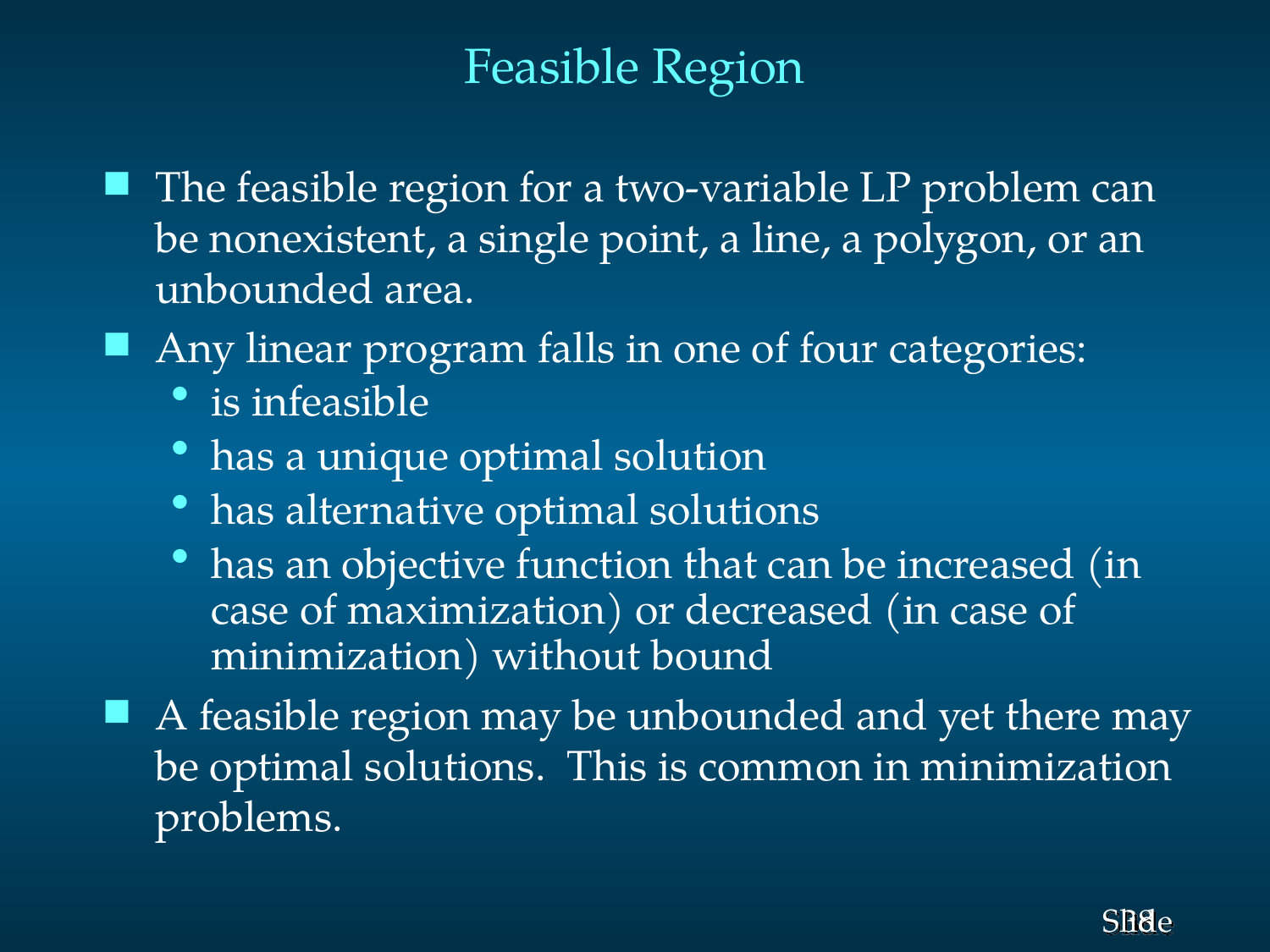

# Feasible Region
The feasible region for a two-variable LP problem can be nonexistent, a single point, a line, a polygon, or an unbounded area.
Any linear program falls in one of four categories:
is infeasible
has a unique optimal solution
has alternative optimal solutions
has an objective function that can be increased (in case of maximization) or decreased (in case of minimization) without bound
A feasible region may be unbounded and yet there may be optimal solutions.  This is common in minimization problems.